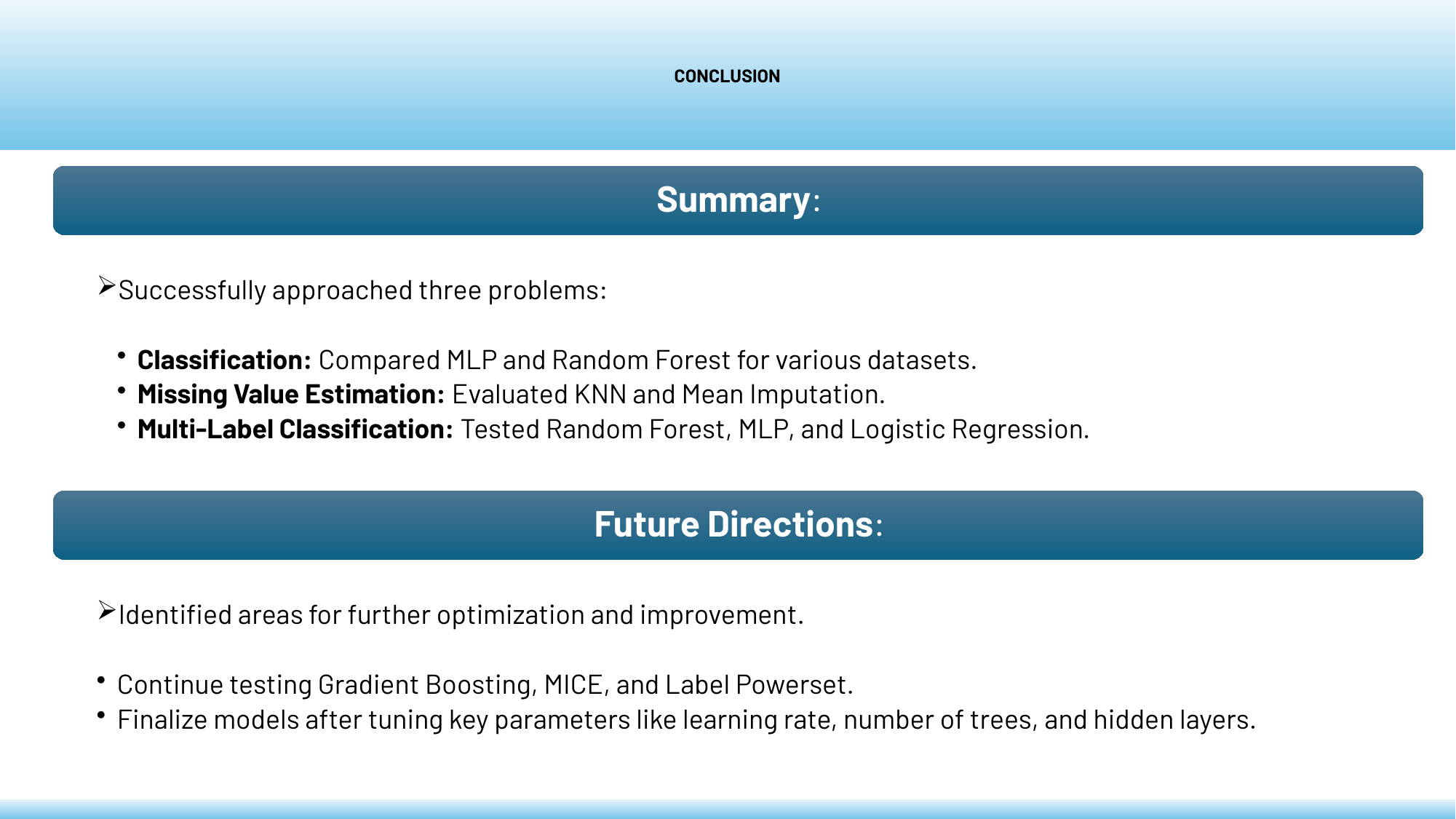

# CONCLUSION
Summary:

Successfully approached three problems:

Classification: Compared MLP and Random Forest for various datasets.
Missing Value Estimation: Evaluated KNN and Mean Imputation.
Multi-Label Classification: Tested Random Forest, MLP, and Logistic Regression.
Future Directions:

Identified areas for further optimization and improvement.

Continue testing Gradient Boosting, MICE, and Label Powerset.
Finalize models after tuning key parameters like learning rate, number of trees, and hidden layers.